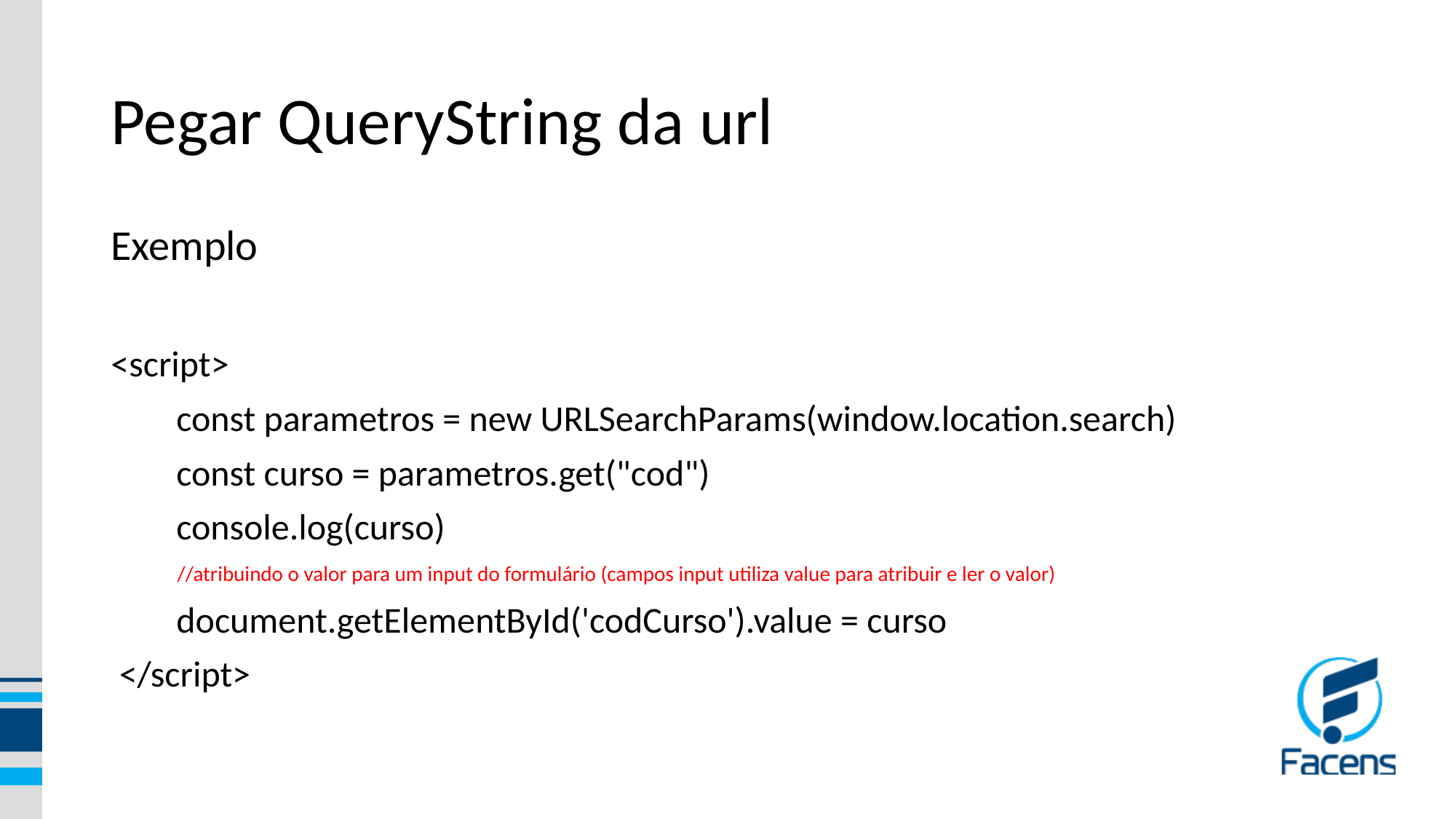

# Pegar QueryString da url
Exemplo

<script>
        const parametros = new URLSearchParams(window.location.search)
        const curso = parametros.get("cod")
        console.log(curso)
              //atribuindo o valor para um input do formulário (campos input utiliza value para atribuir e ler o valor)
        document.getElementById('codCurso').value = curso
 </script>